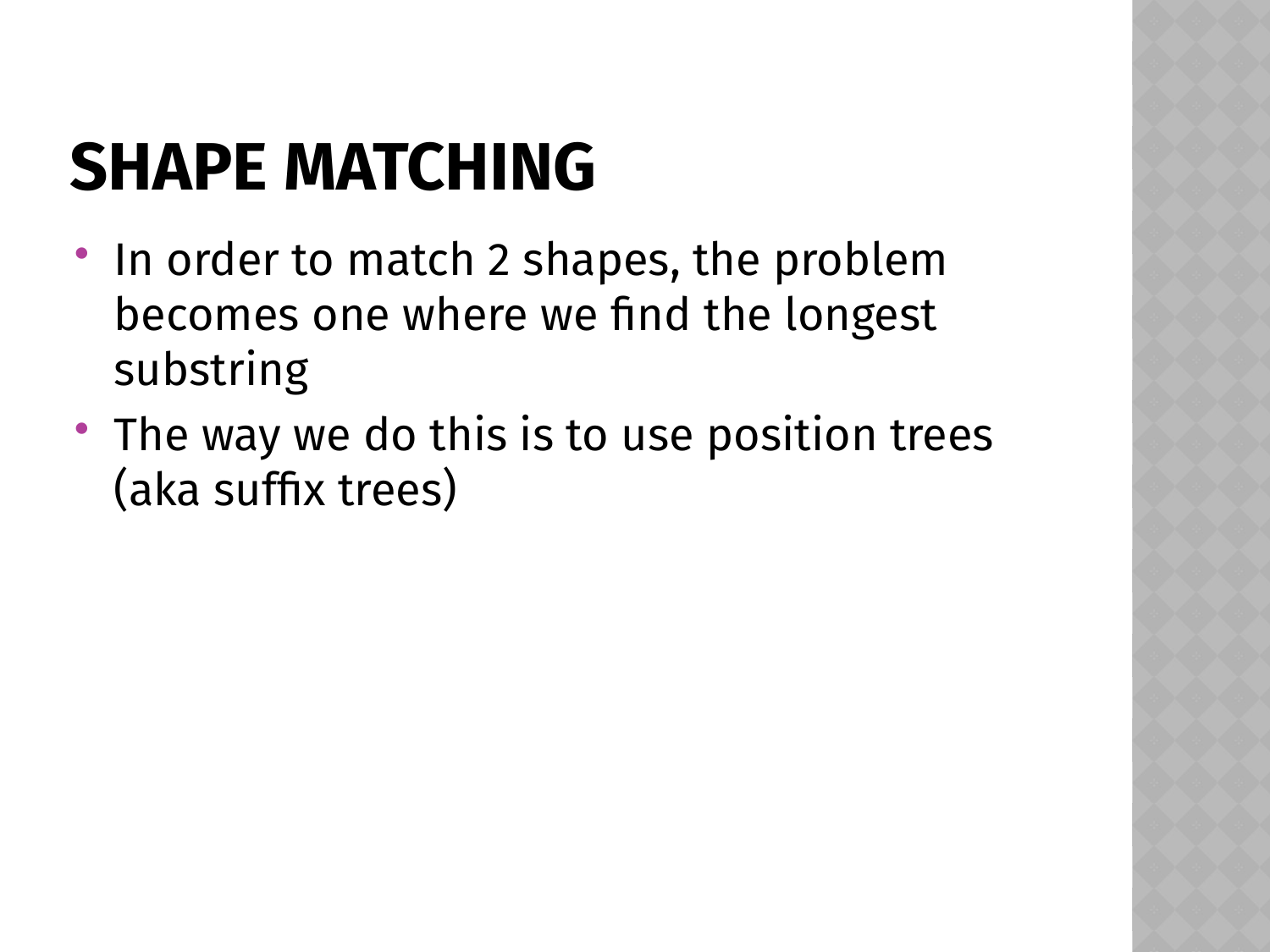

# Shape matching
In order to match 2 shapes, the problem becomes one where we find the longest substring
The way we do this is to use position trees (aka suffix trees)